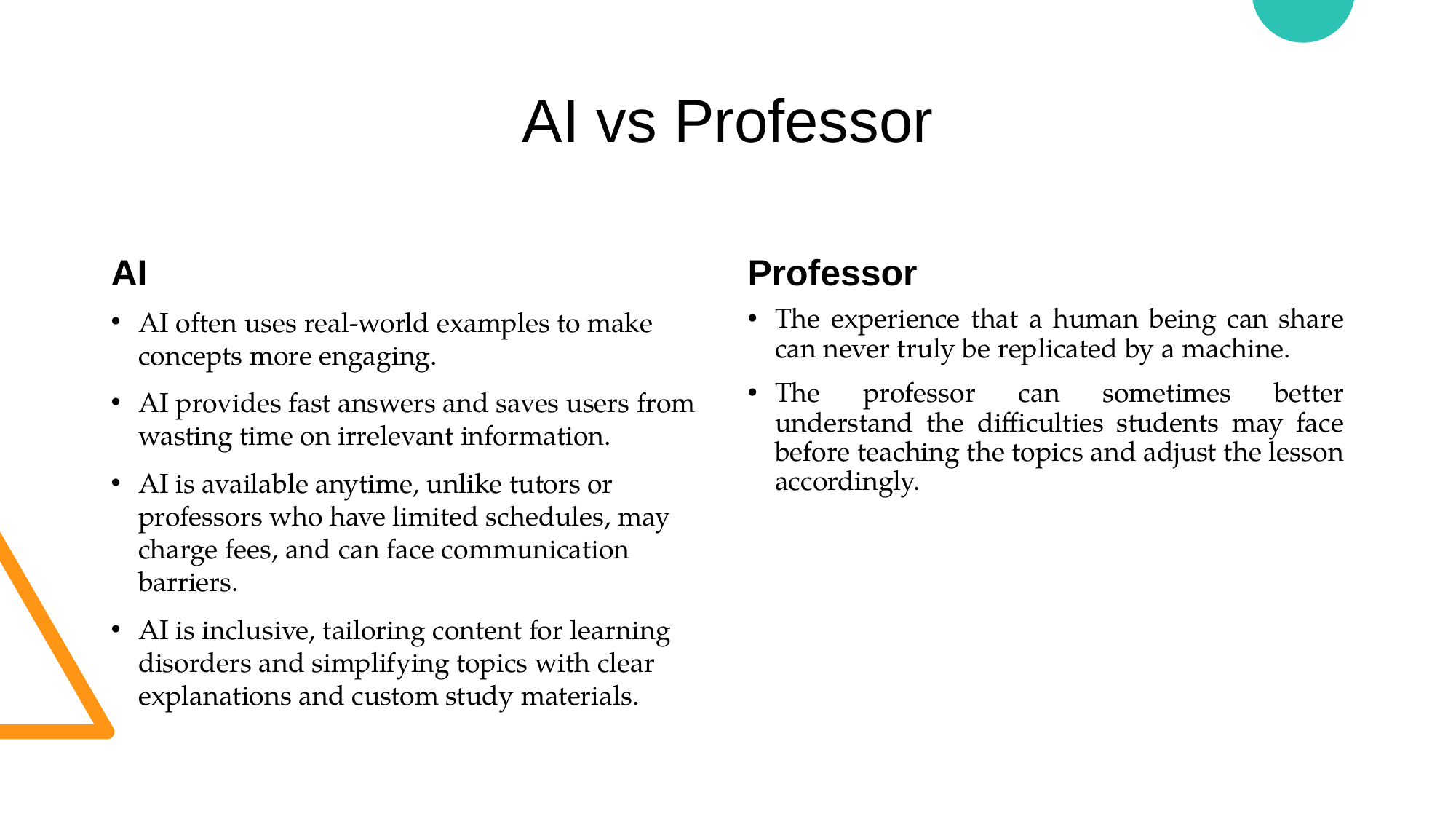

# AI vs Professor
AI
Professor
AI often uses real-world examples to make concepts more engaging.
AI provides fast answers and saves users from wasting time on irrelevant information.
AI is available anytime, unlike tutors or professors who have limited schedules, may charge fees, and can face communication barriers.
AI is inclusive, tailoring content for learning disorders and simplifying topics with clear explanations and custom study materials.
The experience that a human being can share can never truly be replicated by a machine.
The professor can sometimes better understand the difficulties students may face before teaching the topics and adjust the lesson accordingly.